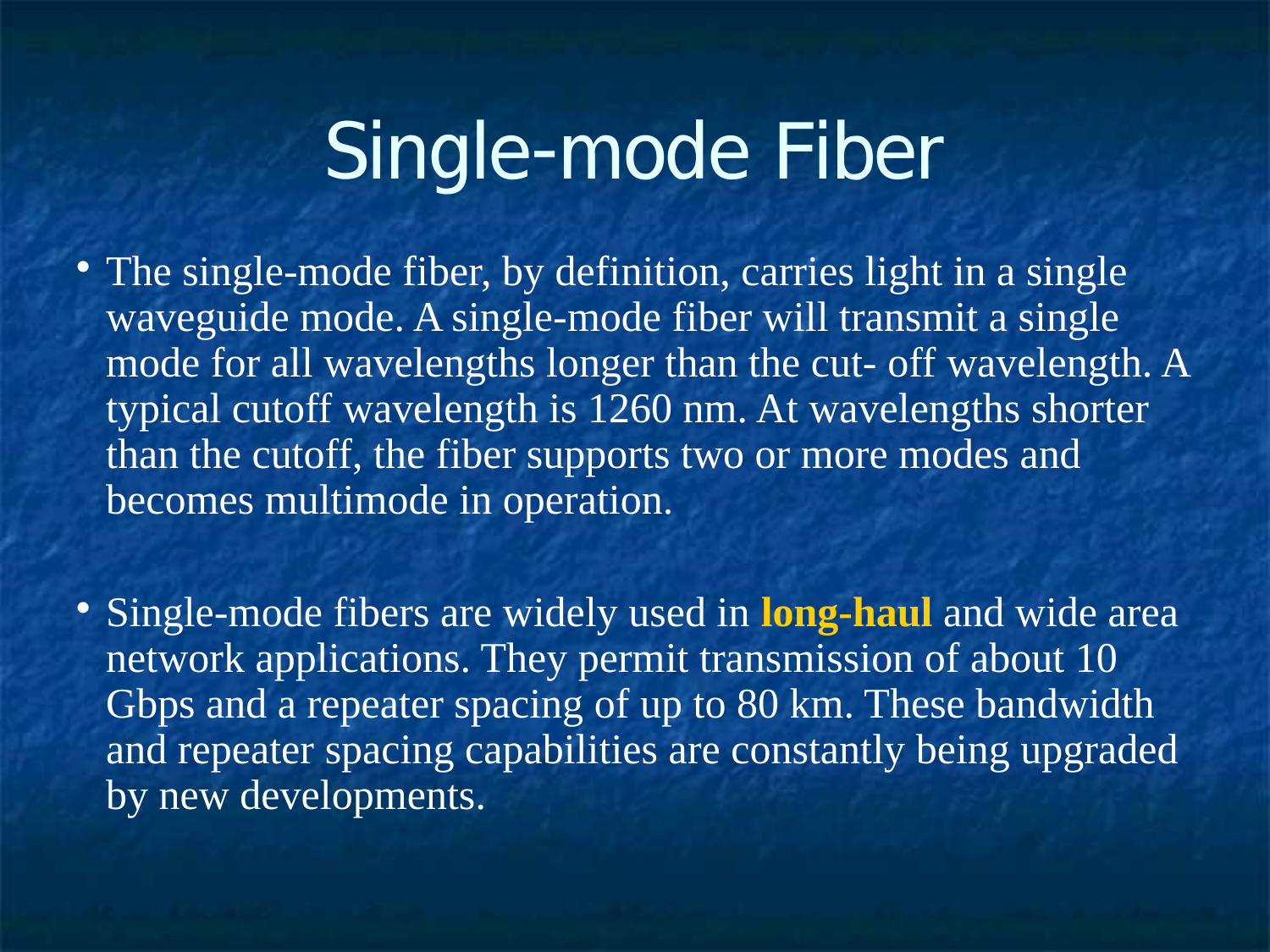

Single-mode Fiber
The single-mode fiber, by definition, carries light in a single waveguide mode. A single-mode fiber will transmit a single mode for all wavelengths longer than the cut- off wavelength. A typical cutoff wavelength is 1260 nm. At wavelengths shorter than the cutoff, the fiber supports two or more modes and becomes multimode in operation.

Single-mode fibers are widely used in long-haul and wide area network applications. They permit transmission of about 10 Gbps and a repeater spacing of up to 80 km. These bandwidth and repeater spacing capabilities are constantly being upgraded by new developments.